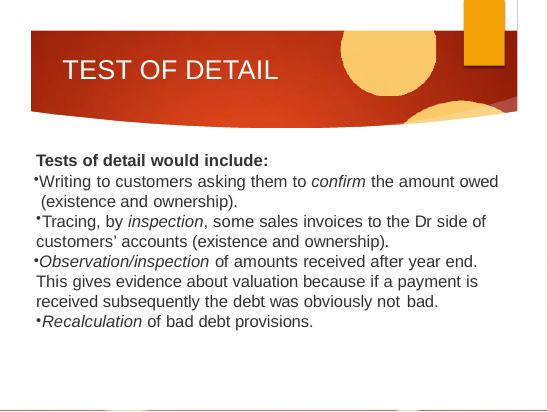

# TEST OF DETAIL
Tests of detail would include:
Writing to customers asking them to confirm the amount owed  (existence and ownership).
Tracing, by inspection, some sales invoices to the Dr side of
customers’ accounts (existence and ownership).
Observation/inspection of amounts received after year end.  This gives evidence about valuation because if a payment is  received subsequently the debt was obviously not bad.
Recalculation of bad debt provisions.